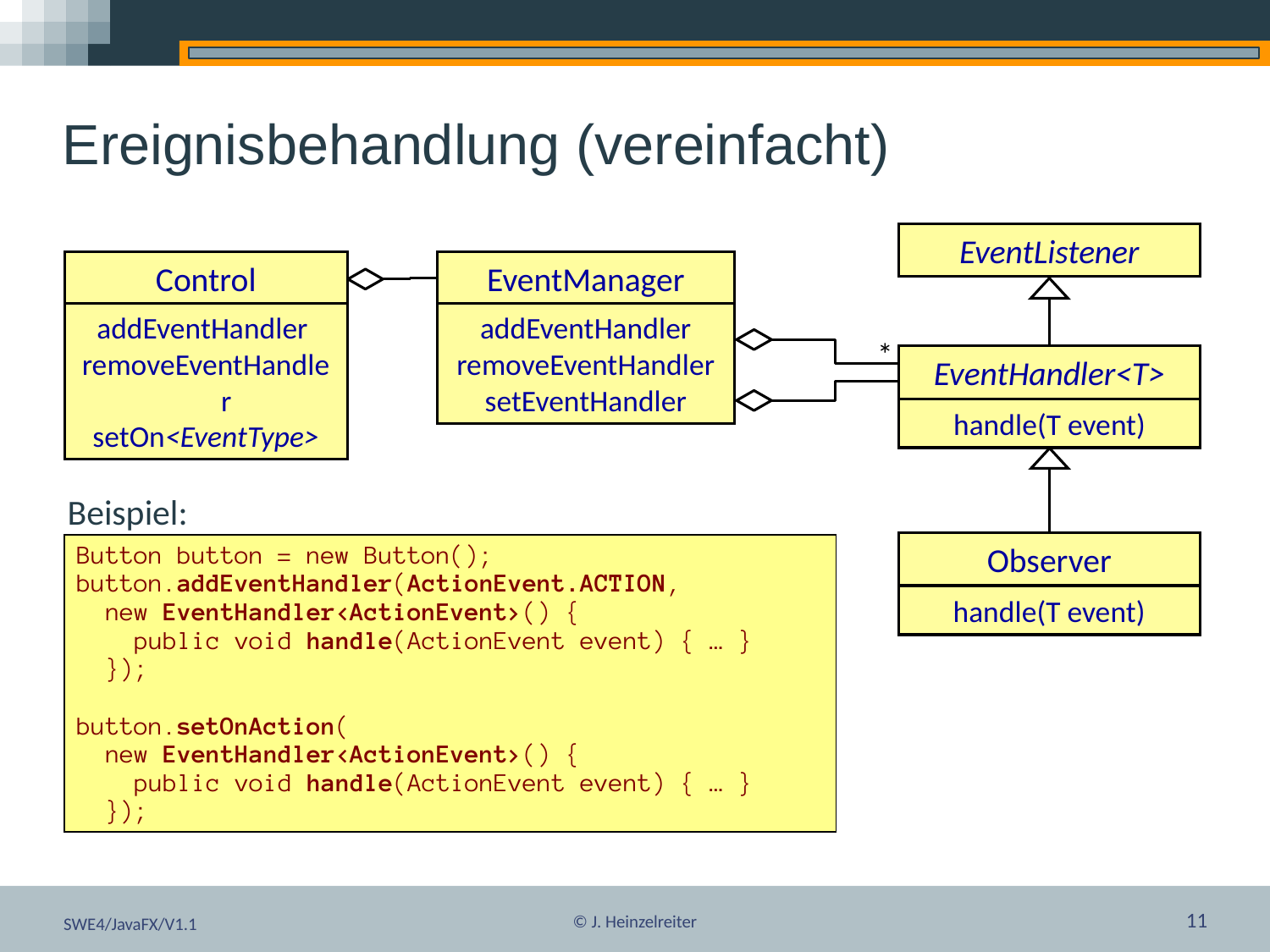

# Ereignisbehandlung (vereinfacht)
EventListener

Control

addEventHandler
removeEventHandler
setOn<EventType>
EventManager
addEventHandler
removeEventHandler
setEventHandler

*
EventHandler<T>

handle(T event)

Beispiel:
Observer
handle(T event)
Button button = new Button();
button.addEventHandler(ActionEvent.ACTION,
  new EventHandler<ActionEvent>() {
    public void handle(ActionEvent event) { … }
  });

button.setOnAction(
  new EventHandler<ActionEvent>() {
    public void handle(ActionEvent event) { … }
  });
SWE4/JavaFX/V1.1
© J. Heinzelreiter
11